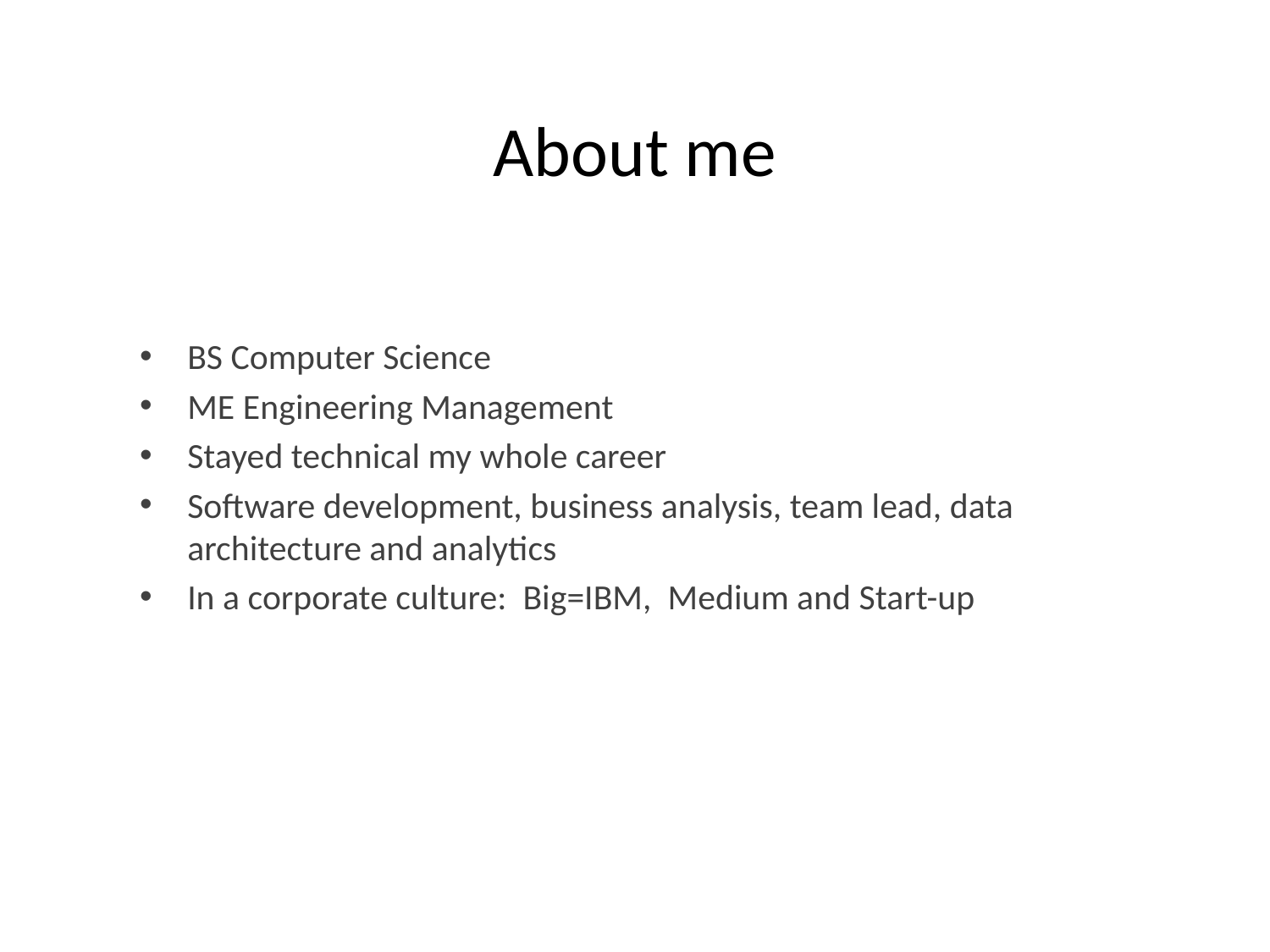

# About me
BS Computer Science
ME Engineering Management
Stayed technical my whole career
Software development, business analysis, team lead, data architecture and analytics
In a corporate culture:  Big=IBM,  Medium and Start-up